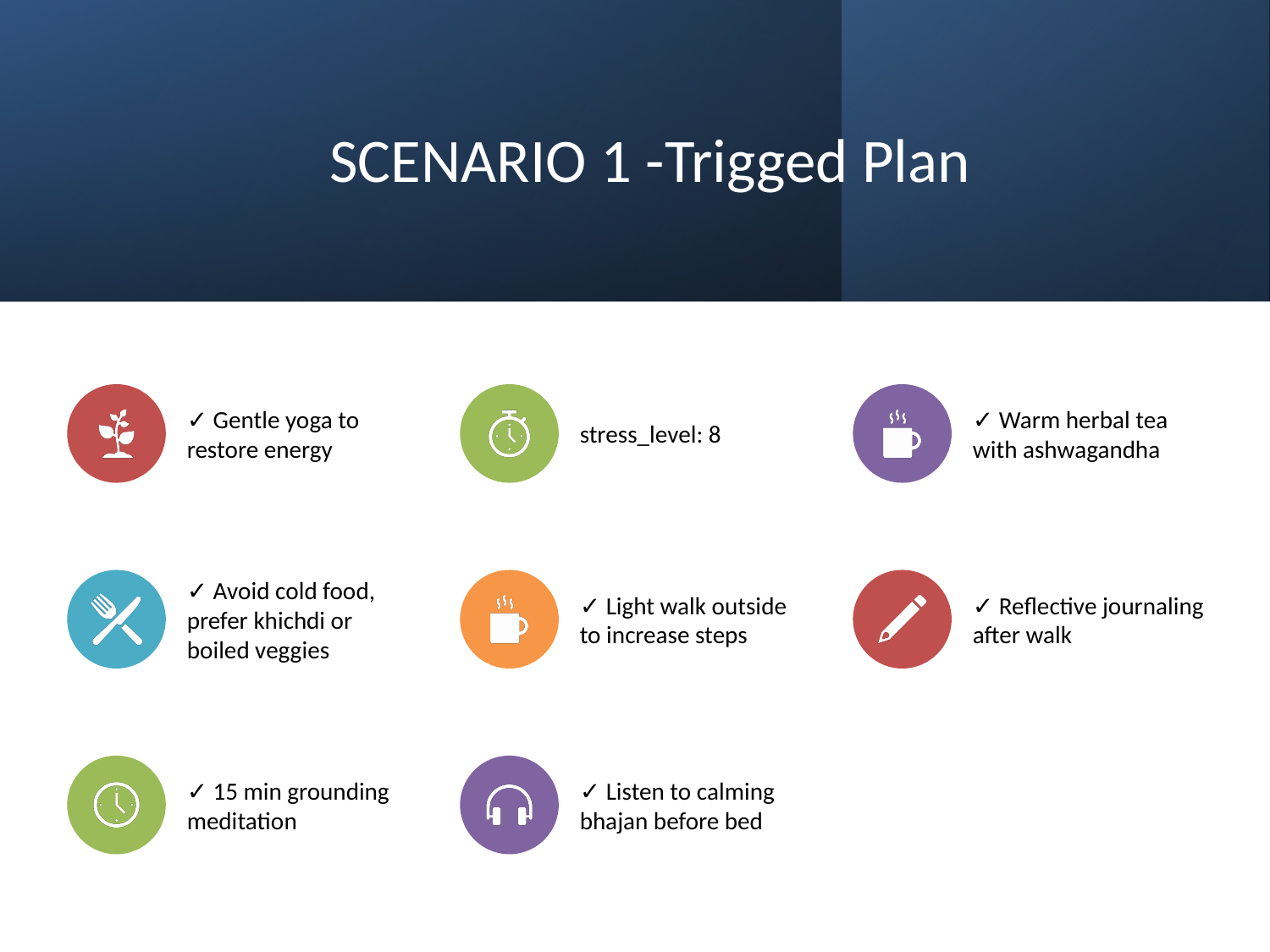

# SCENARIO 1 -Trigged Plan
✓ Gentle yoga to restore energy
stress_level: 8
✓ Warm herbal tea with ashwagandha
✓ Avoid cold food, prefer khichdi or boiled veggies
✓ Light walk outside to increase steps
✓ Reflective journaling after walk
✓ 15 min grounding meditation
✓ Listen to calming bhajan before bed